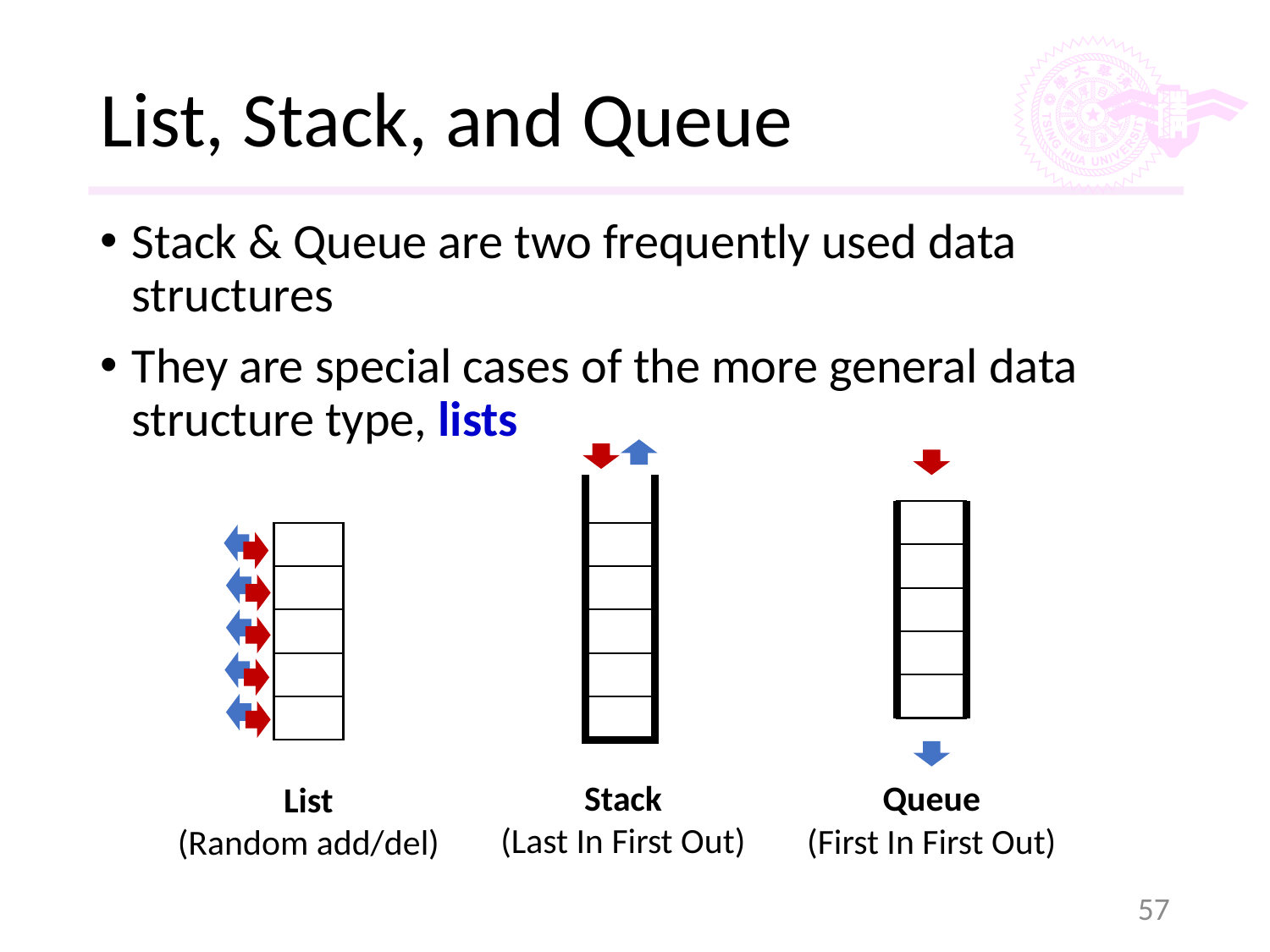

# List, Stack, and Queue
Stack & Queue are two frequently used data structures
They are special cases of the more general data structure type, lists

Stack
(Last In First Out)

Queue
(First In First Out)

List
(Random add/del)
57